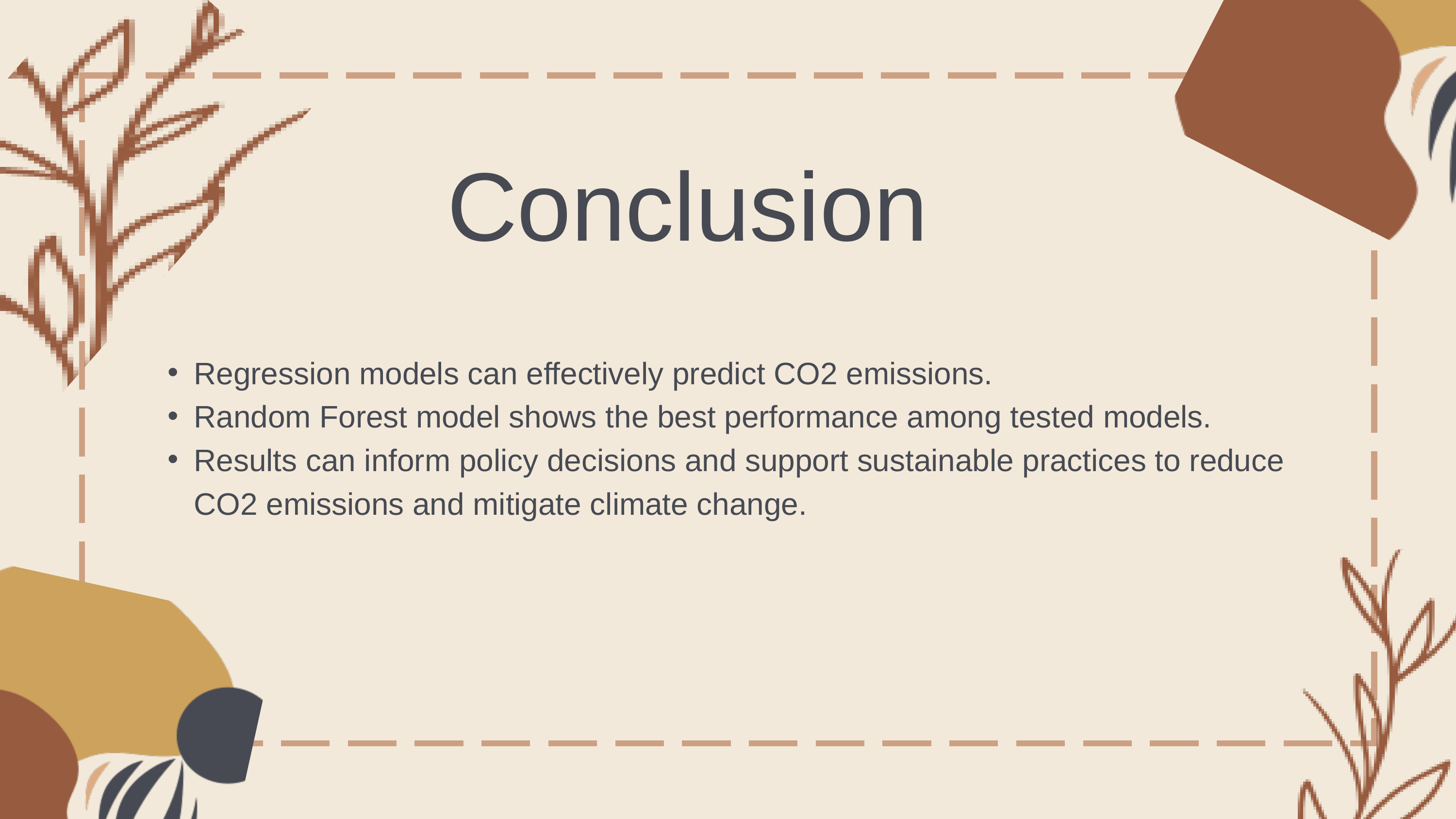

Conclusion
Regression models can effectively predict CO2 emissions.
Random Forest model shows the best performance among tested models.
Results can inform policy decisions and support sustainable practices to reduce CO2 emissions and mitigate climate change.